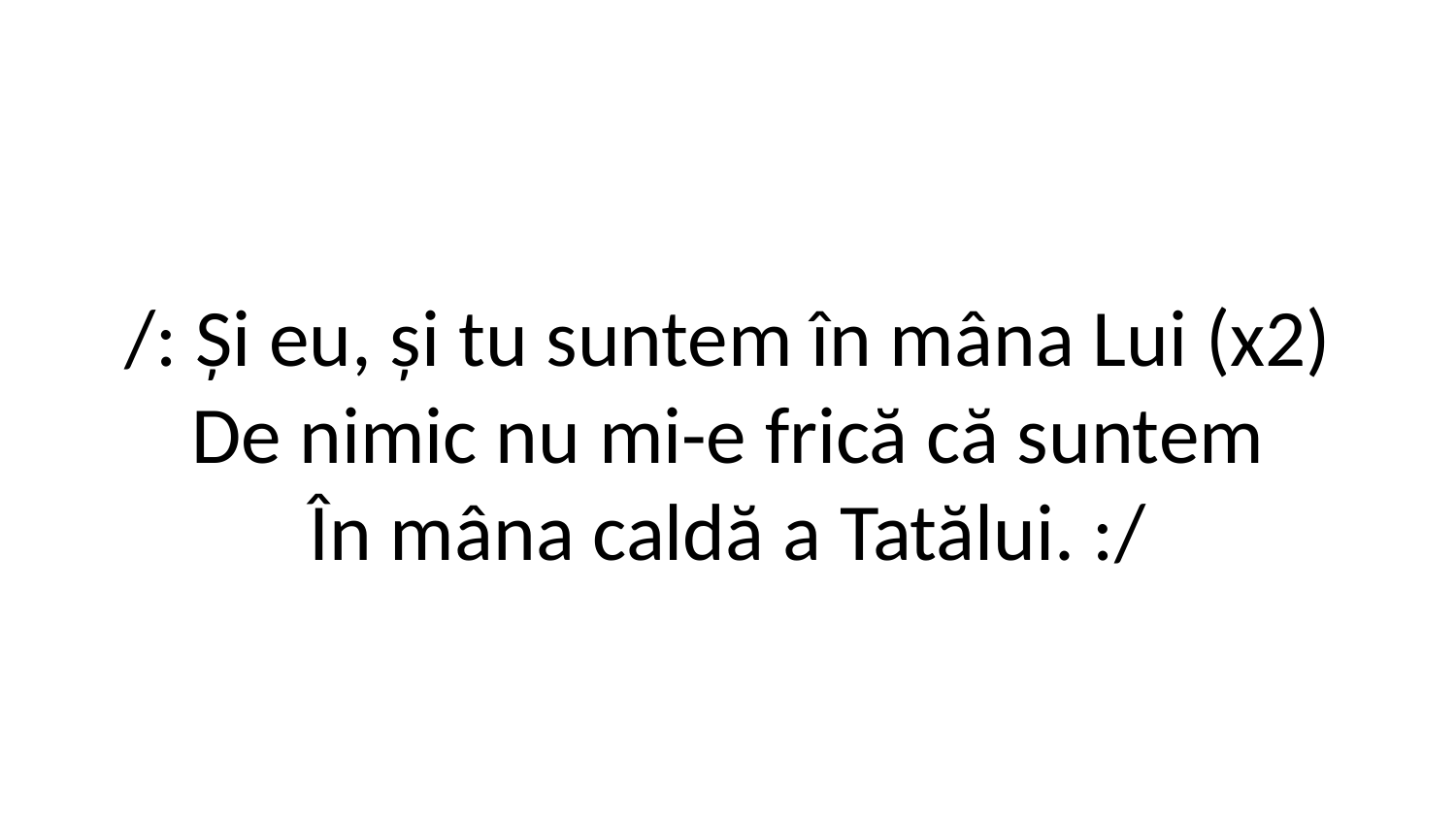

/: Și eu, și tu suntem în mâna Lui (x2)
De nimic nu mi-e frică că suntem
În mâna caldă a Tatălui. :/